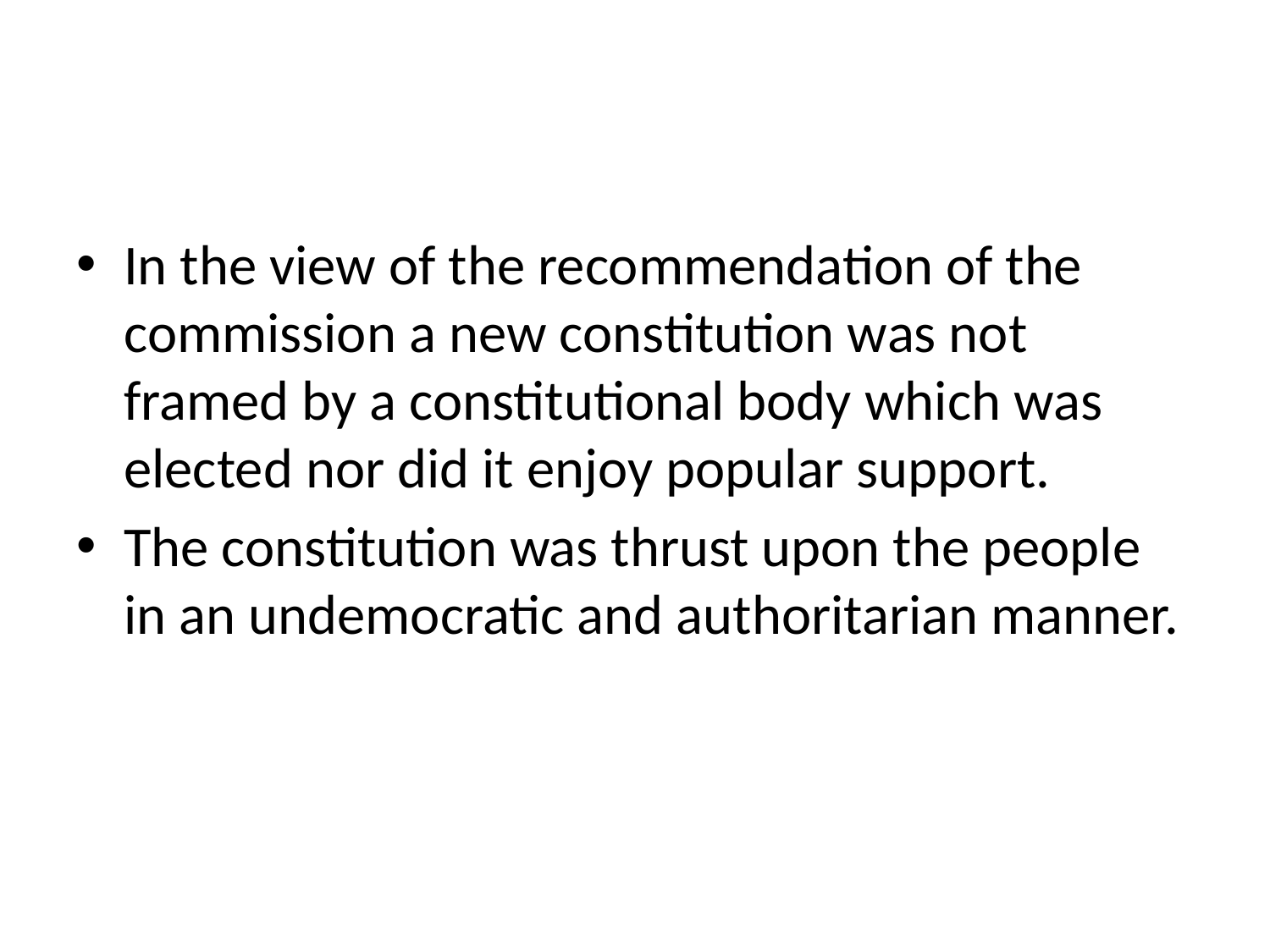

In the view of the recommendation of the commission a new constitution was not framed by a constitutional body which was elected nor did it enjoy popular support.
The constitution was thrust upon the people in an undemocratic and authoritarian manner.